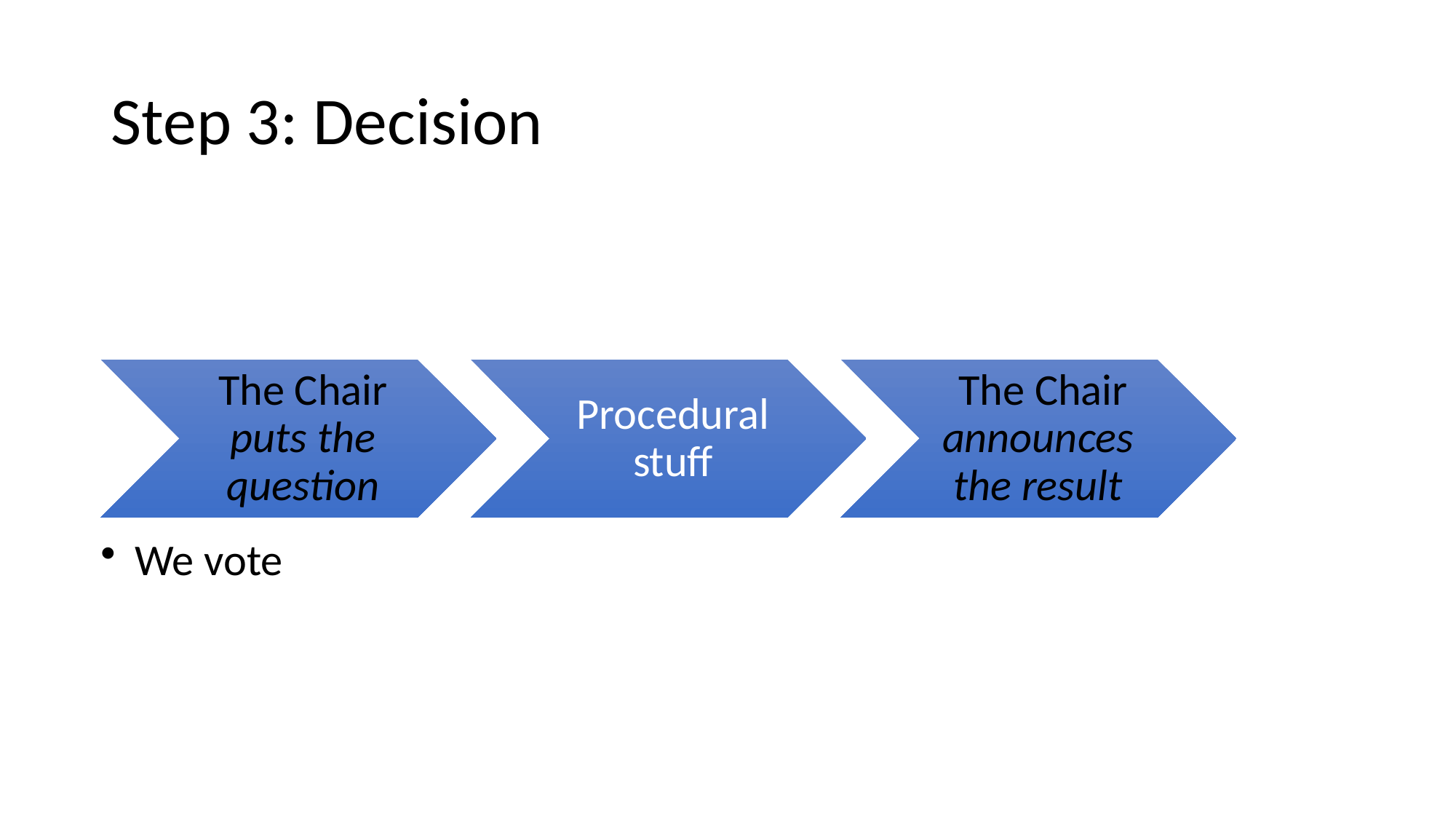

# Step 3: Decision
The Chair puts the question
We vote
Procedural stuff
The Chair announces  the result